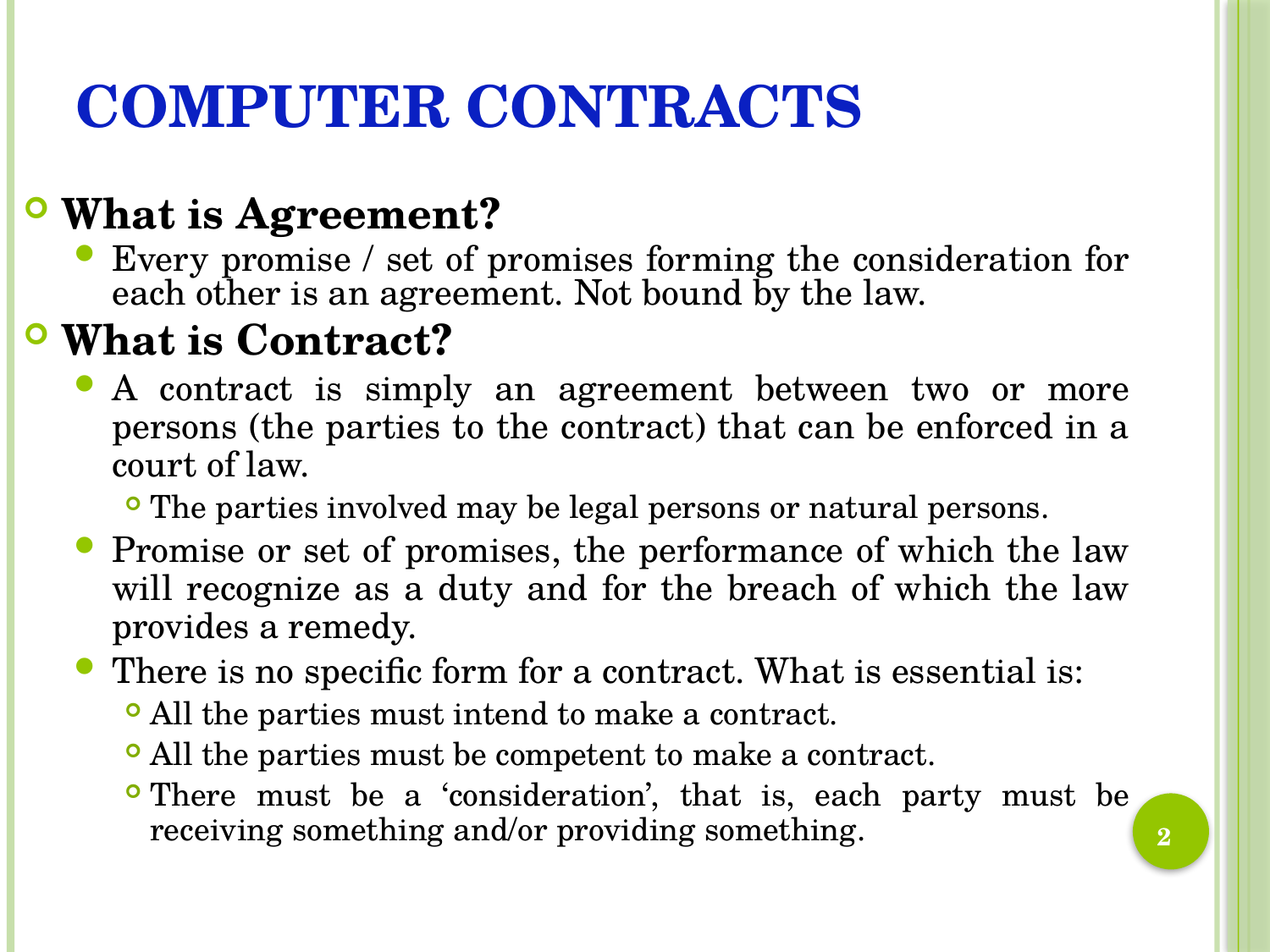

# Computer Contracts
What is Agreement?
Every promise / set of promises forming the consideration for each other is an agreement. Not bound by the law.
What is Contract?
A contract is simply an agreement between two or more persons (the parties to the contract) that can be enforced in a court of law.
The parties involved may be legal persons or natural persons.
Promise or set of promises, the performance of which the law will recognize as a duty and for the breach of which the law provides a remedy.
There is no specific form for a contract. What is essential is:
All the parties must intend to make a contract.
All the parties must be competent to make a contract.
There must be a ‘consideration’, that is, each party must be receiving something and/or providing something.
2